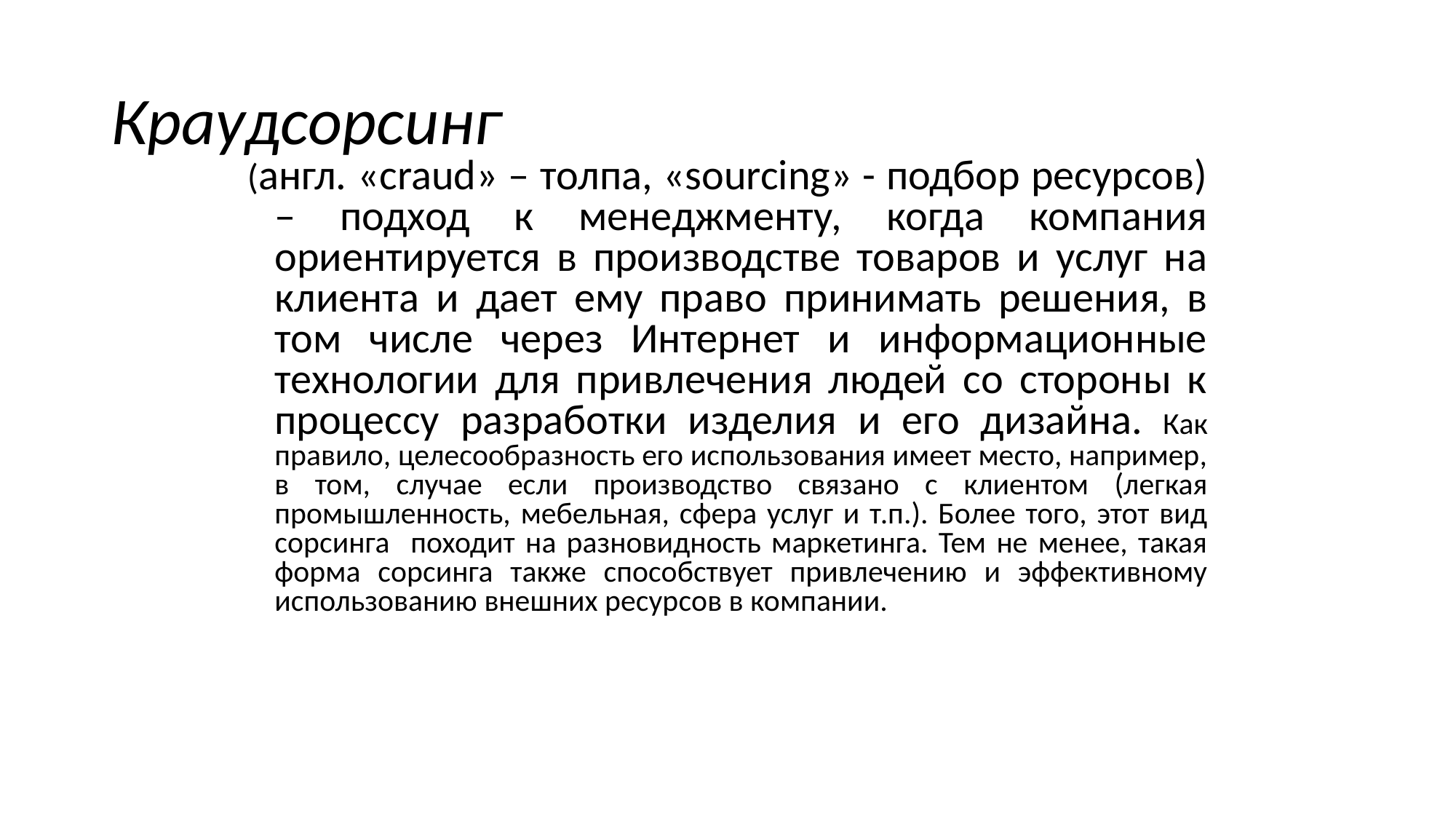

# Краудсорсинг
(англ. «craud» – толпа, «sourcing» - подбор ресурсов) – подход к менеджменту, когда компания ориентируется в производстве товаров и услуг на клиента и дает ему право принимать решения, в том числе через Интернет и информационные технологии для привлечения людей со стороны к процессу разработки изделия и его дизайна. Как правило, целесообразность его использования имеет место, например, в том, случае если производство связано с клиентом (легкая промышленность, мебельная, сфера услуг и т.п.). Более того, этот вид сорсинга  походит на разновидность маркетинга. Тем не менее, такая форма сорсинга также способствует привлечению и эффективному использованию внешних ресурсов в компании.